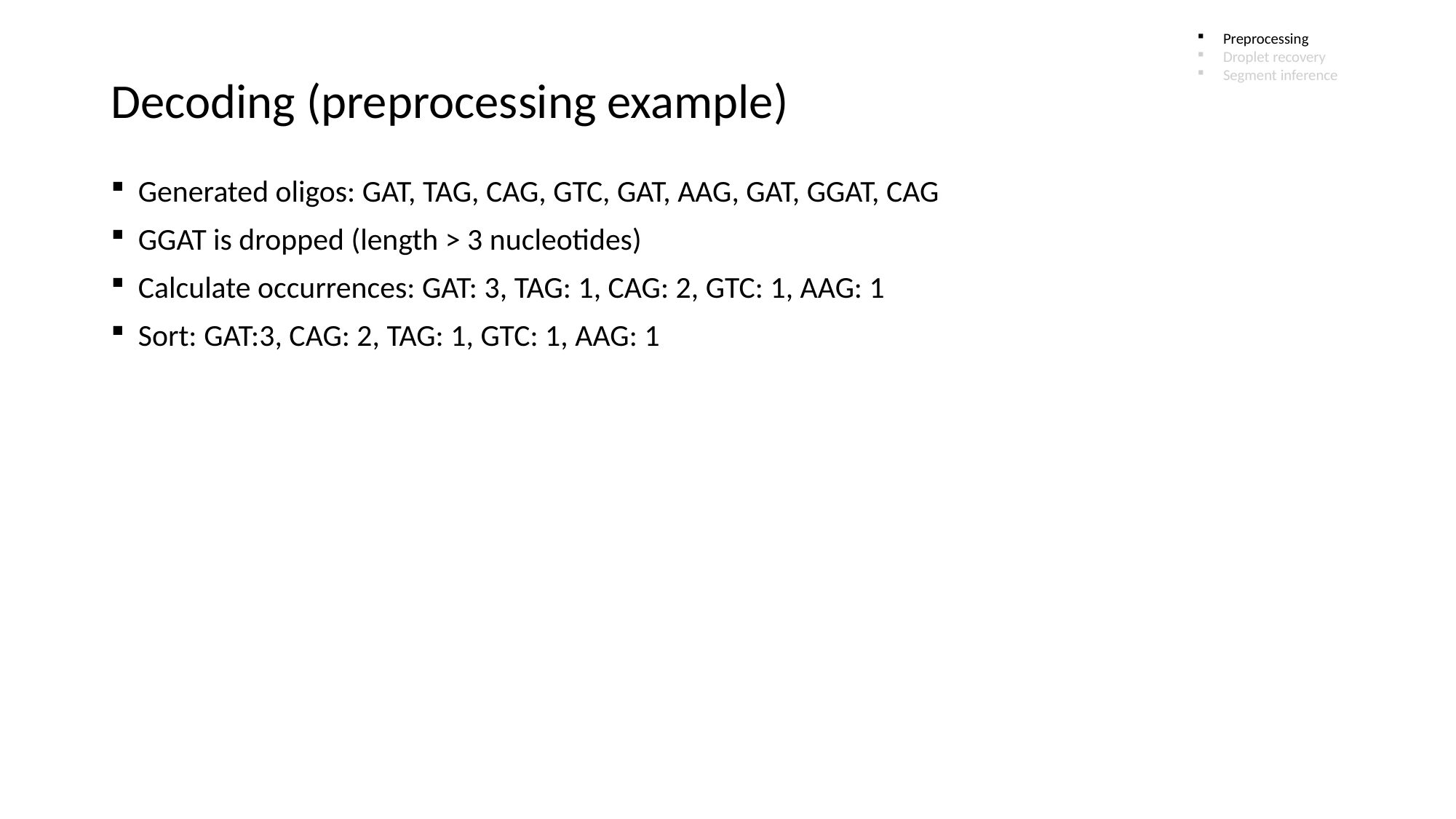

# Decoding (preprocessing example)
Preprocessing
Droplet recovery
Segment inference

Generated oligos: GAT, TAG, CAG, GTC, GAT, AAG, GAT, GGAT, CAG
GGAT is dropped (length > 3 nucleotides)
Calculate occurrences: GAT: 3, TAG: 1, CAG: 2, GTC: 1, AAG: 1
Sort: GAT:3, CAG: 2, TAG: 1, GTC: 1, AAG: 1